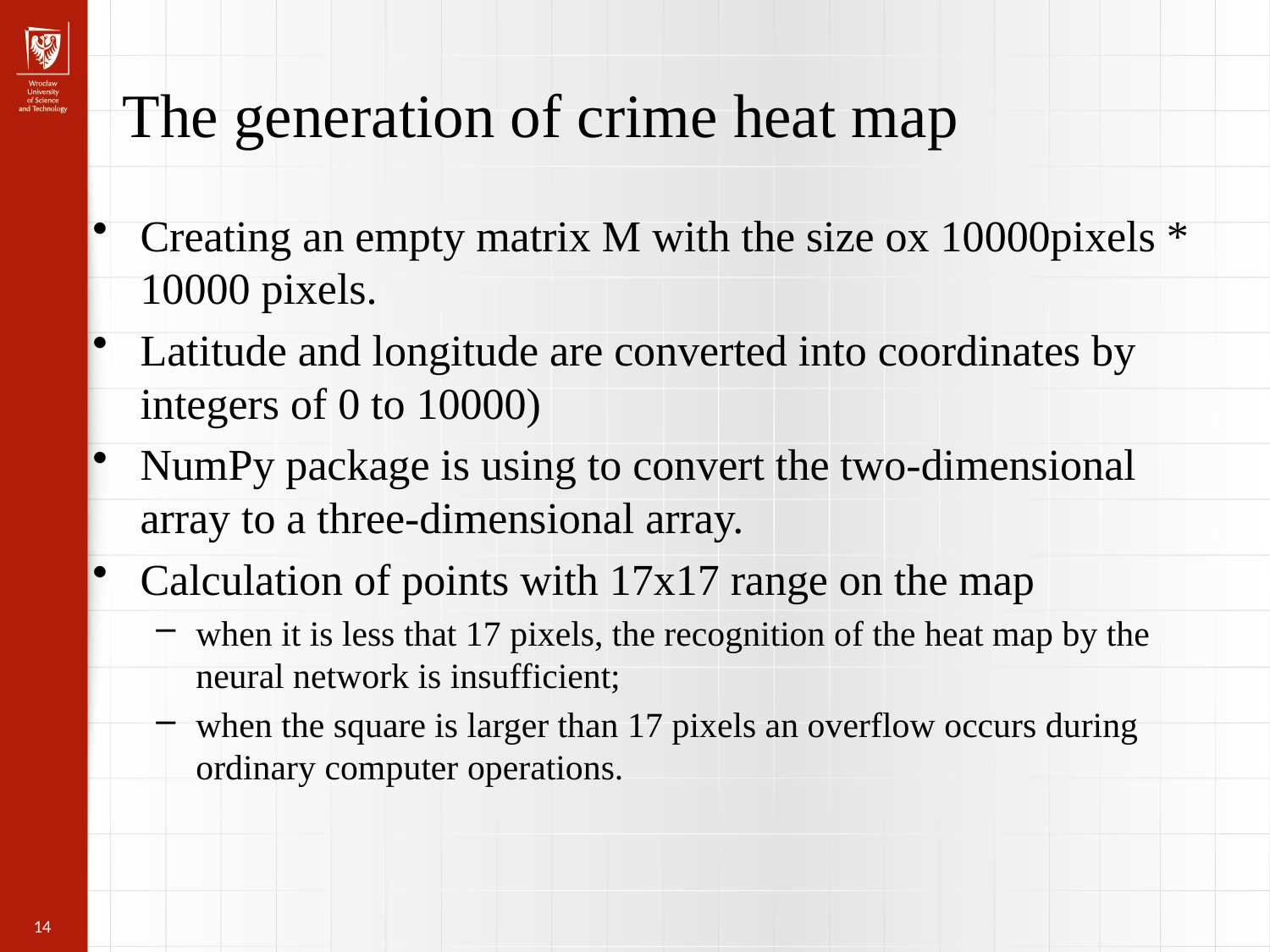

The generation of crime heat map
Creating an empty matrix M with the size ox 10000pixels * 10000 pixels.
Latitude and longitude are converted into coordinates by integers of 0 to 10000)
NumPy package is using to convert the two-dimensional array to a three-dimensional array.
Calculation of points with 17x17 range on the map
when it is less that 17 pixels, the recognition of the heat map by the neural network is insufficient;
when the square is larger than 17 pixels an overflow occurs during ordinary computer operations.